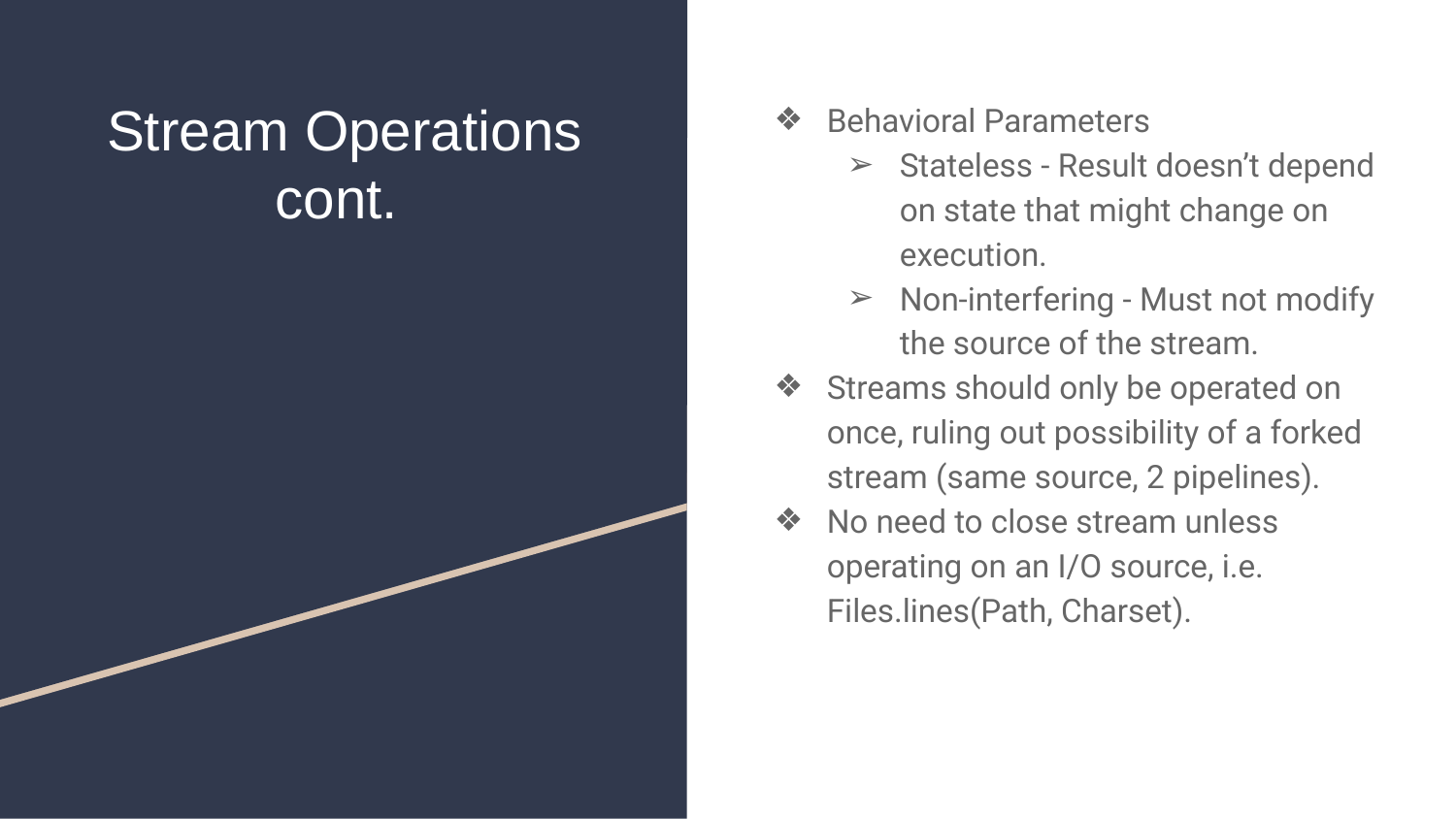

# Stream Operations cont.
Behavioral Parameters
Stateless - Result doesn’t depend on state that might change on execution.
Non-interfering - Must not modify the source of the stream.
Streams should only be operated on once, ruling out possibility of a forked stream (same source, 2 pipelines).
No need to close stream unless operating on an I/O source, i.e. Files.lines(Path, Charset).